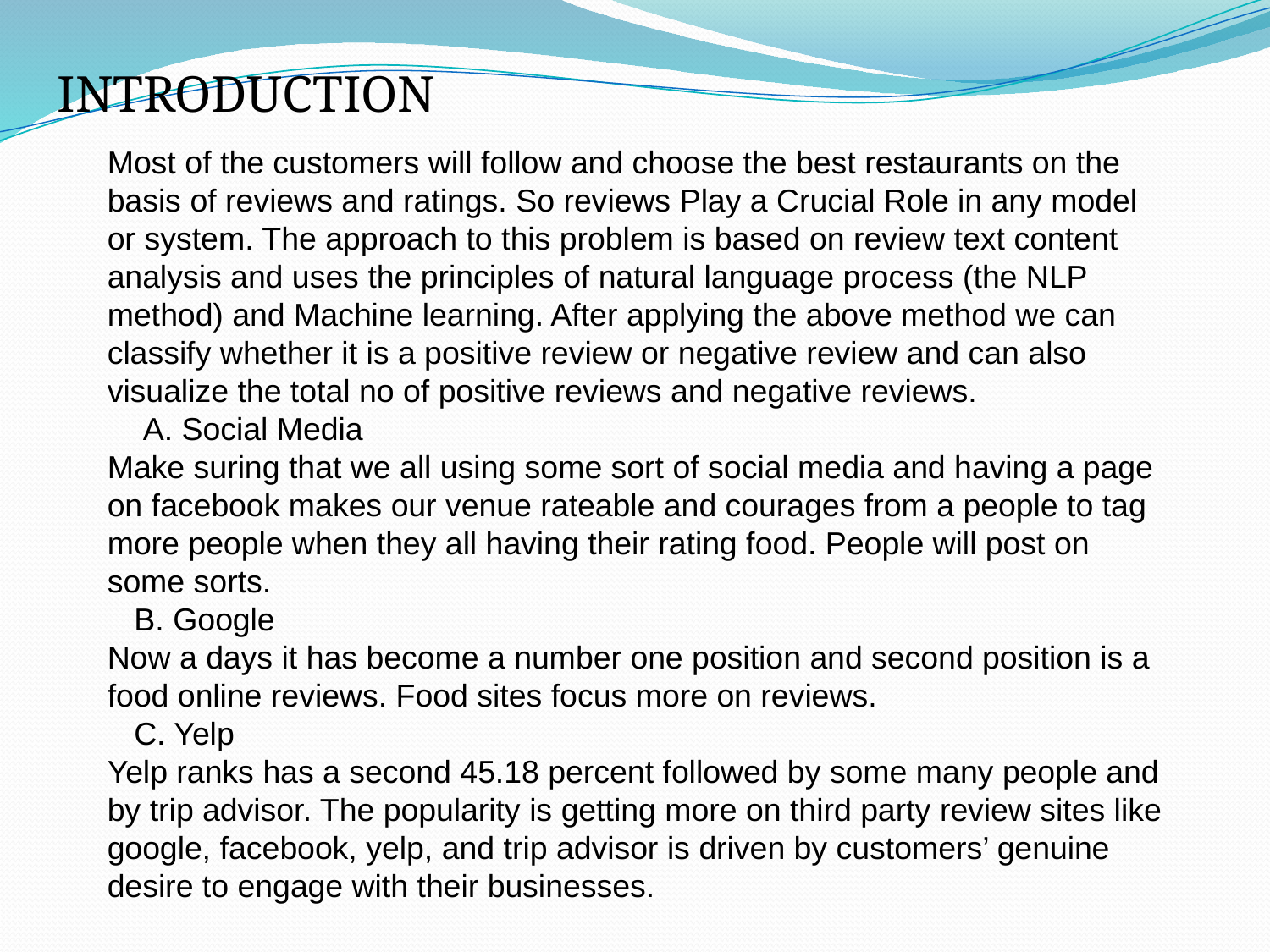

INTRODUCTION
Most of the customers will follow and choose the best restaurants on the basis of reviews and ratings. So reviews Play a Crucial Role in any model or system. The approach to this problem is based on review text content analysis and uses the principles of natural language process (the NLP method) and Machine learning. After applying the above method we can classify whether it is a positive review or negative review and can also visualize the total no of positive reviews and negative reviews.
    A. Social Media
Make suring that we all using some sort of social media and having a page on facebook makes our venue rateable and courages from a people to tag more people when they all having their rating food. People will post on some sorts.
   B. Google
Now a days it has become a number one position and second position is a food online reviews. Food sites focus more on reviews.
   C. Yelp
Yelp ranks has a second 45.18 percent followed by some many people and by trip advisor. The popularity is getting more on third party review sites like google, facebook, yelp, and trip advisor is driven by customers’ genuine desire to engage with their businesses.